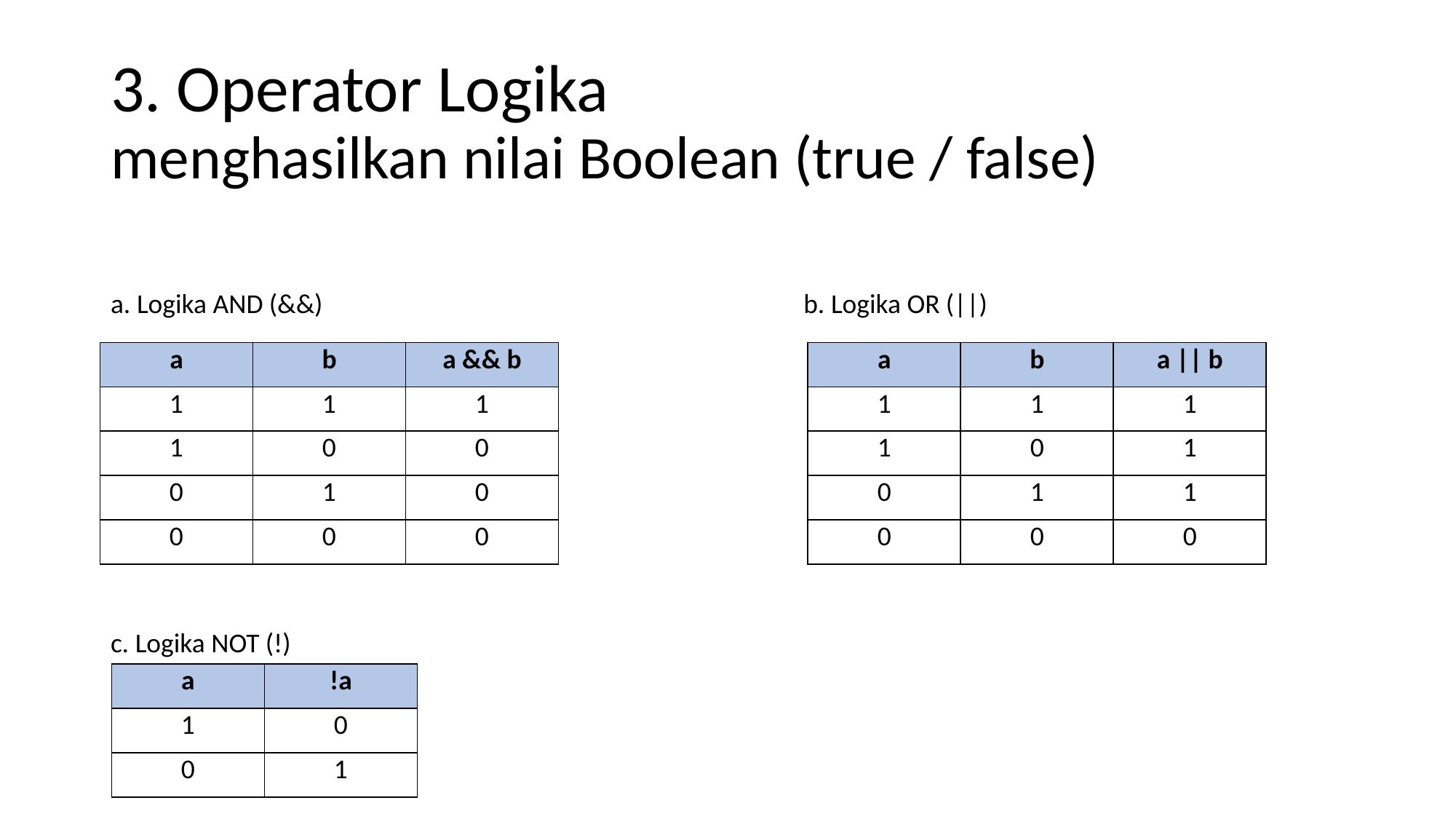

# 3. Operator Logika menghasilkan nilai Boolean (true / false)
a. Logika AND (&&)
b. Logika OR (||)
| a | b | a && b |
| --- | --- | --- |
| 1 | 1 | 1 |
| 1 | 0 | 0 |
| 0 | 1 | 0 |
| 0 | 0 | 0 |
| a | b | a || b |
| --- | --- | --- |
| 1 | 1 | 1 |
| 1 | 0 | 1 |
| 0 | 1 | 1 |
| 0 | 0 | 0 |
c. Logika NOT (!)
| a | !a |
| --- | --- |
| 1 | 0 |
| 0 | 1 |